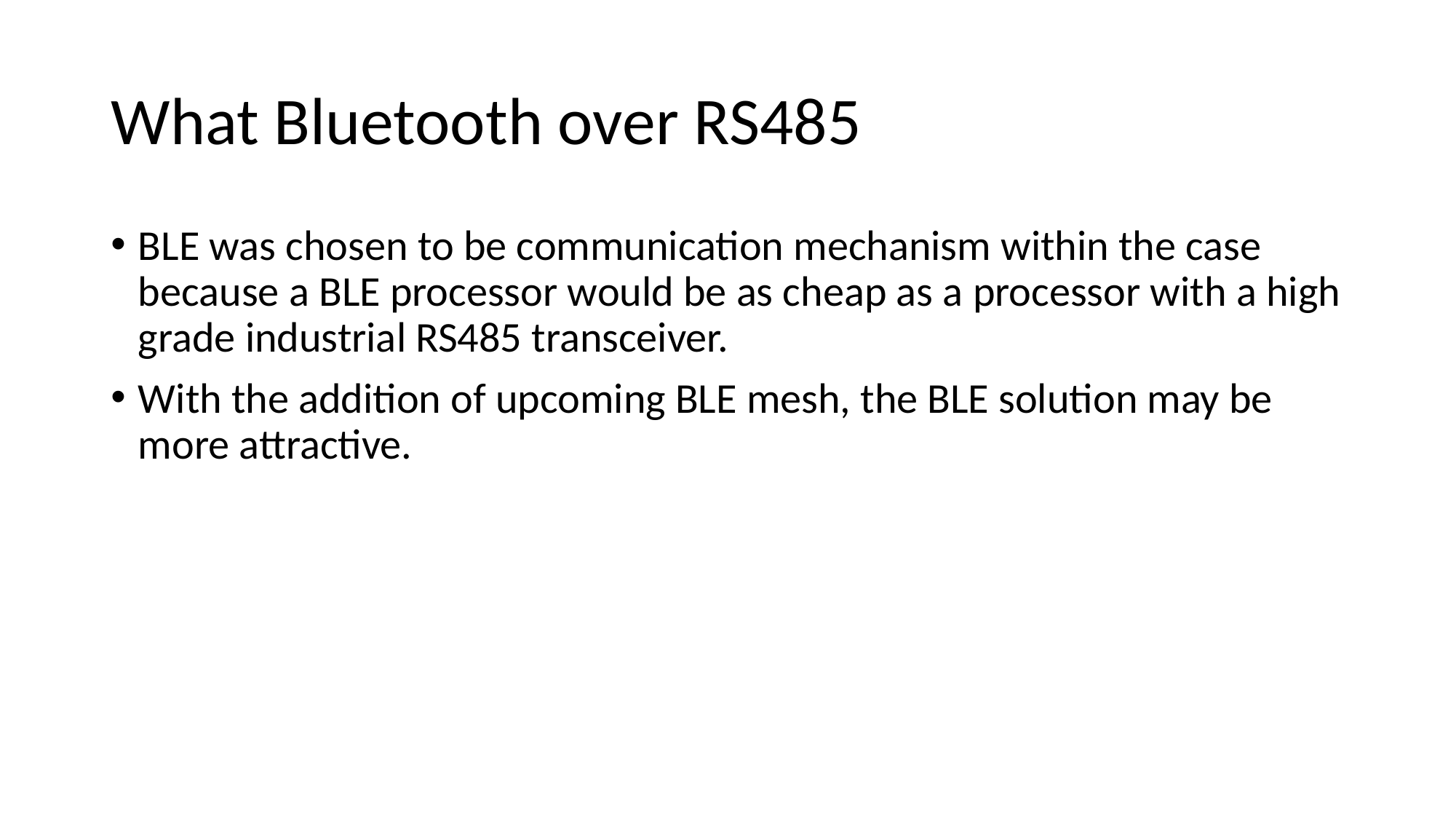

# What Bluetooth over RS485
BLE was chosen to be communication mechanism within the case because a BLE processor would be as cheap as a processor with a high grade industrial RS485 transceiver.
With the addition of upcoming BLE mesh, the BLE solution may be more attractive.